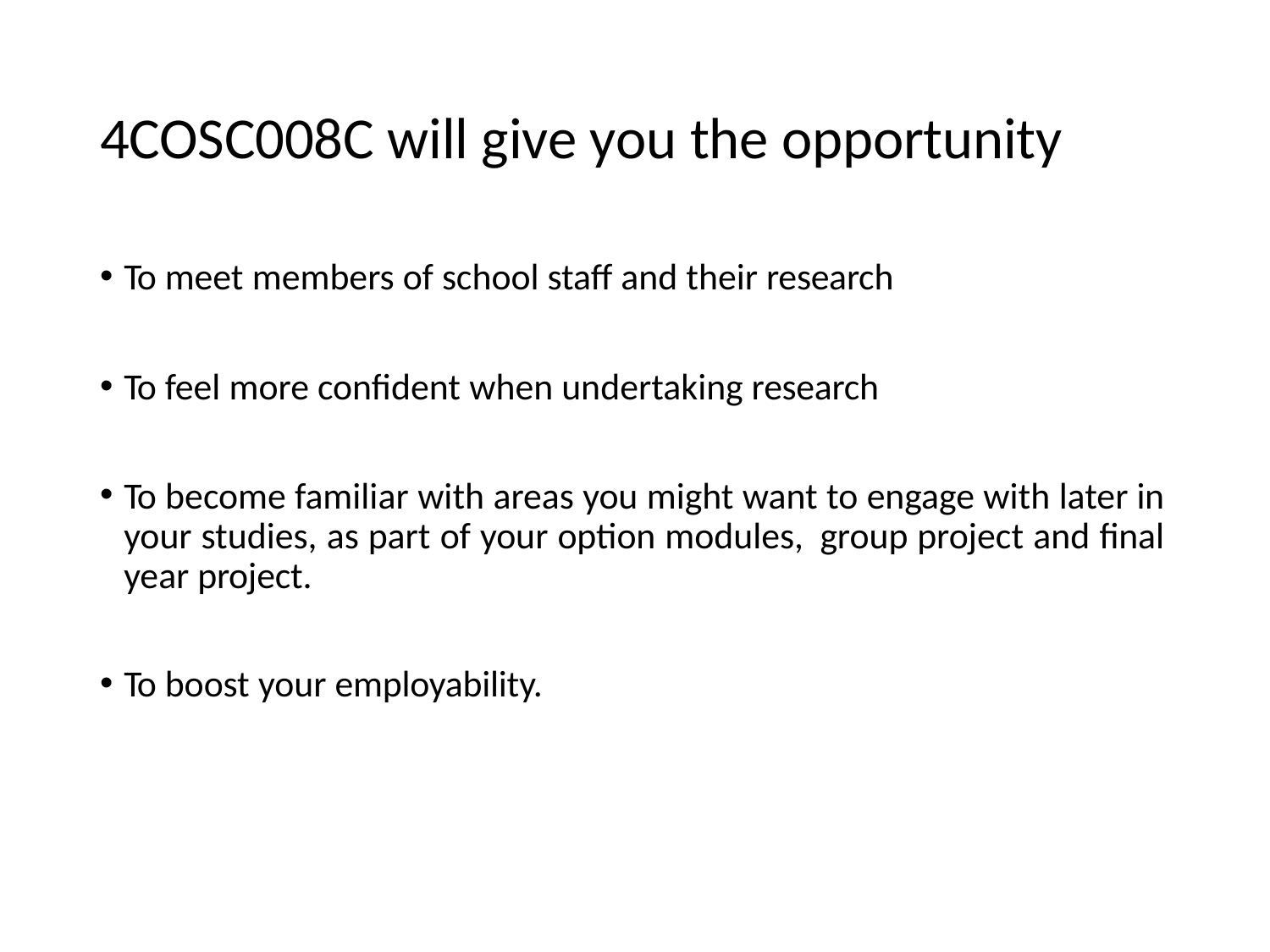

# 4COSC008C will give you the opportunity
To meet members of school staff and their research

To feel more confident when undertaking research

To become familiar with areas you might want to engage with later in your studies, as part of your option modules, group project and final year project.

To boost your employability.